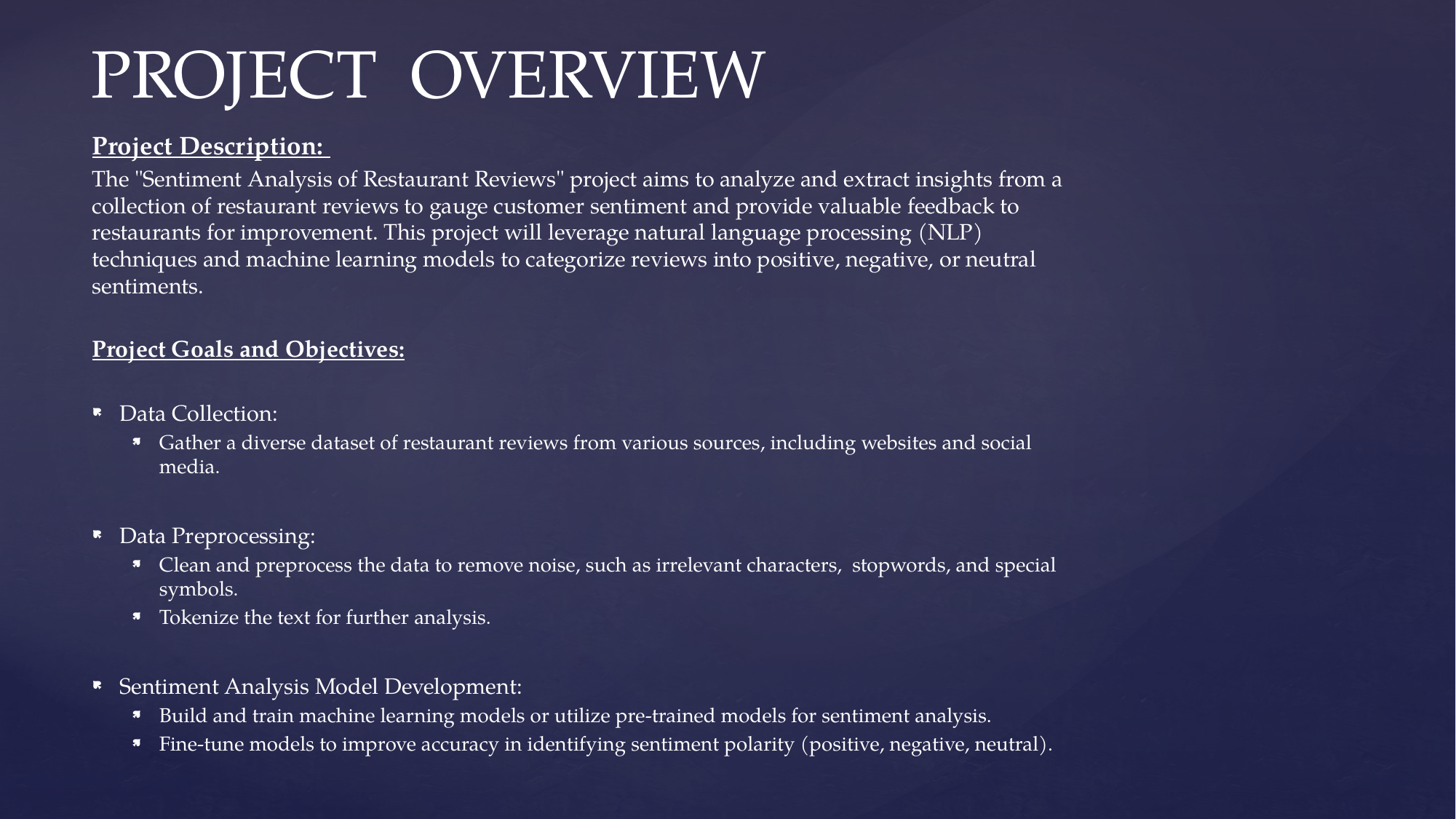

# PROJECT  OVERVIEW
Project Description:
The "Sentiment Analysis of Restaurant Reviews" project aims to analyze and extract insights from a collection of restaurant reviews to gauge customer sentiment and provide valuable feedback to restaurants for improvement. This project will leverage natural language processing (NLP) techniques and machine learning models to categorize reviews into positive, negative, or neutral sentiments.

Project Goals and Objectives:

Data Collection:
Gather a diverse dataset of restaurant reviews from various sources, including websites and social media.

Data Preprocessing:
Clean and preprocess the data to remove noise, such as irrelevant characters,  stopwords, and special symbols.
Tokenize the text for further analysis.

Sentiment Analysis Model Development:
Build and train machine learning models or utilize pre-trained models for sentiment analysis.
Fine-tune models to improve accuracy in identifying sentiment polarity (positive, negative, neutral).